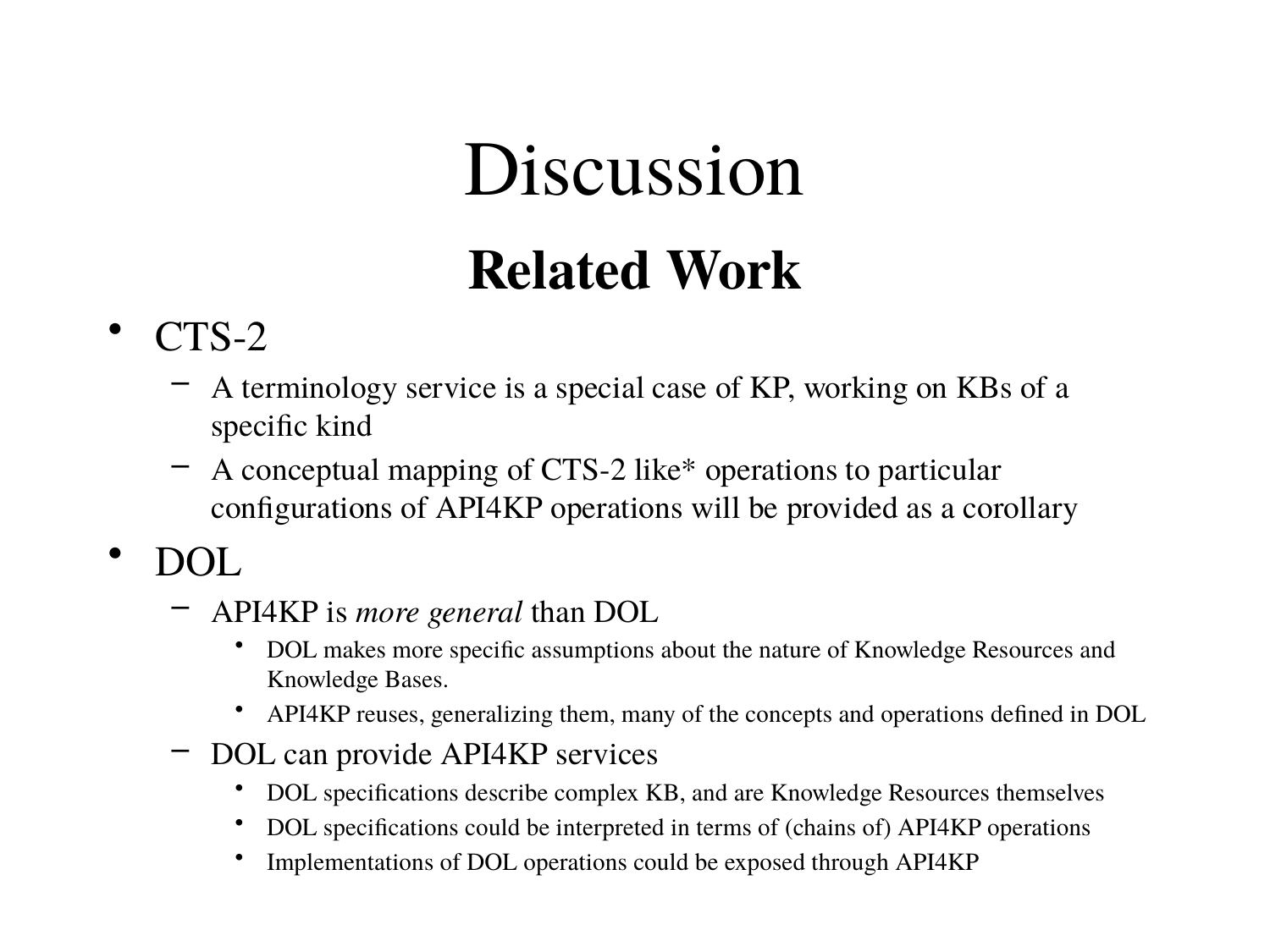

# Discussion
Related Work
CTS-2
A terminology service is a special case of KP, working on KBs of a specific kind
A conceptual mapping of CTS-2 like* operations to particular configurations of API4KP operations will be provided as a corollary
DOL
API4KP is more general than DOL
DOL makes more specific assumptions about the nature of Knowledge Resources and Knowledge Bases.
API4KP reuses, generalizing them, many of the concepts and operations defined in DOL
DOL can provide API4KP services
DOL specifications describe complex KB, and are Knowledge Resources themselves
DOL specifications could be interpreted in terms of (chains of) API4KP operations
Implementations of DOL operations could be exposed through API4KP